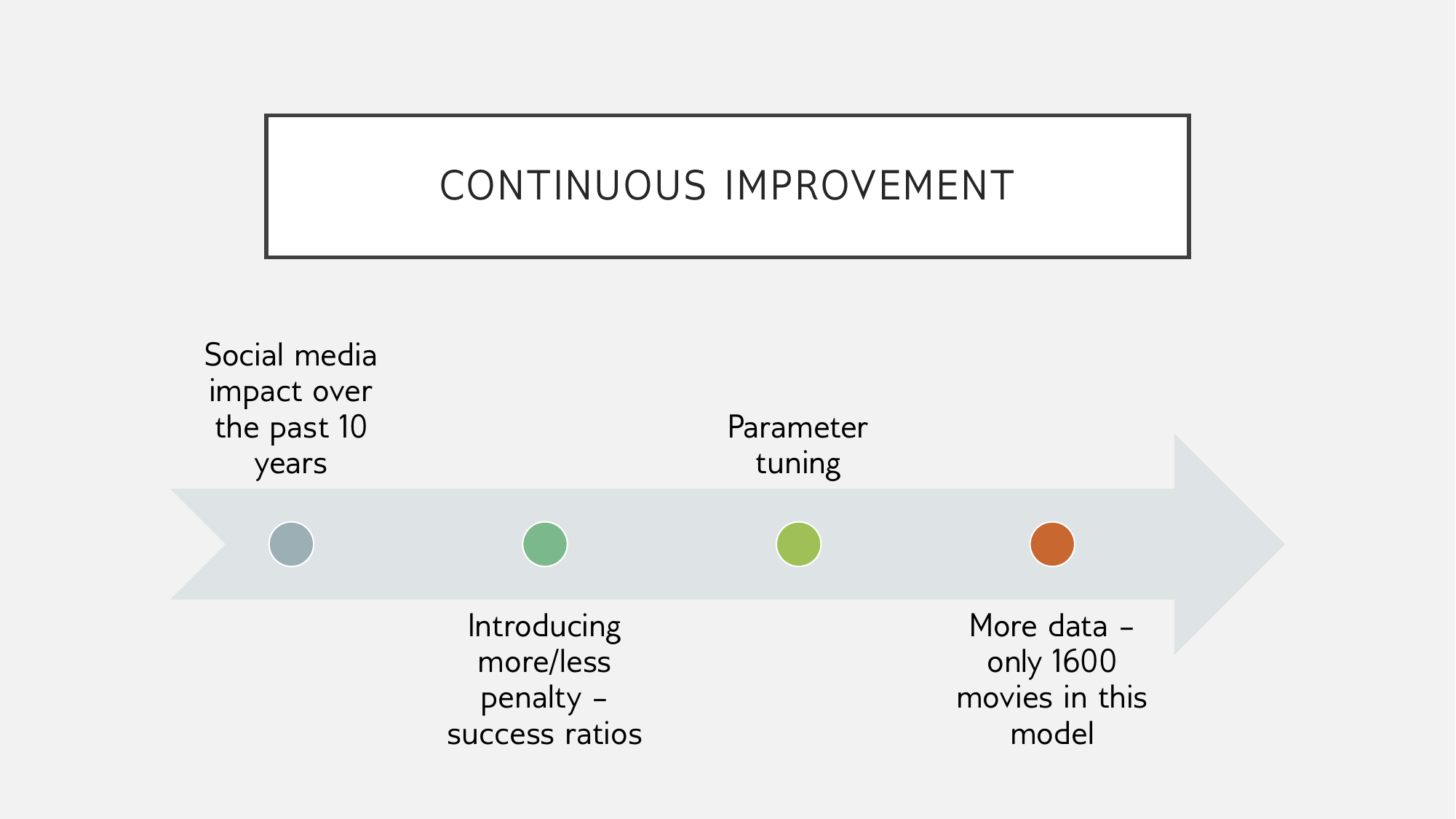

# Continuous Improvement
Social media impact over the past 10 years
Introducing more/less penalty – success ratios
Parameter tuning
More data – only 1600 movies in this model